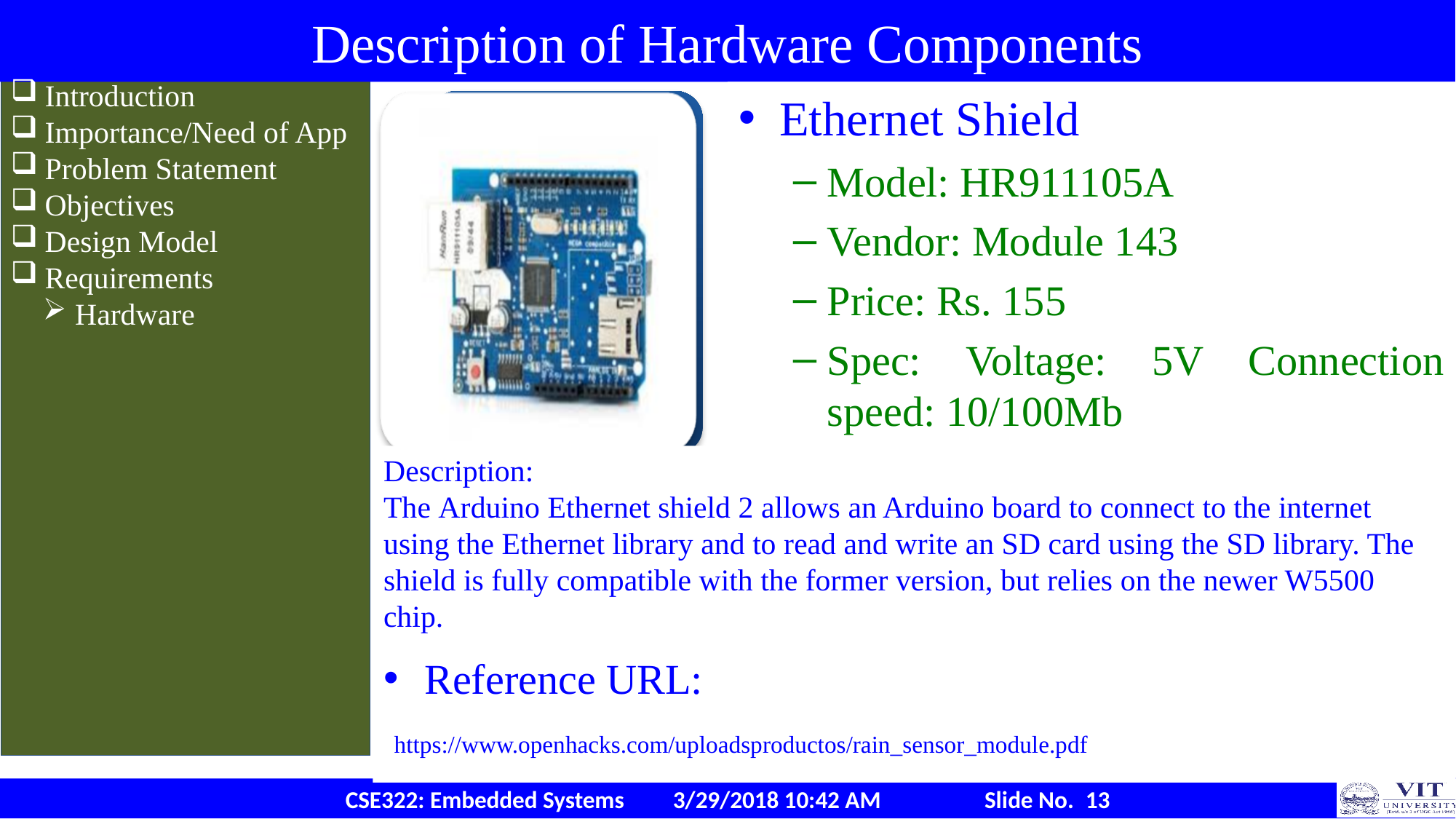

# Description of Hardware Components
Introduction
Importance/Need of App
Problem Statement
Objectives
Design Model
Requirements
Hardware

Ethernet Shield
Model: HR911105A
Vendor: Module 143
Price: Rs. 155
Spec: Voltage: 5V Connection speed: 10/100Mb

Description:
The Arduino Ethernet shield 2 allows an Arduino board to connect to the internet using the Ethernet library and to read and write an SD card using the SD library. The shield is fully compatible with the former version, but relies on the newer W5500 chip.

Reference URL:
 https://www.openhacks.com/uploadsproductos/rain_sensor_module.pdf